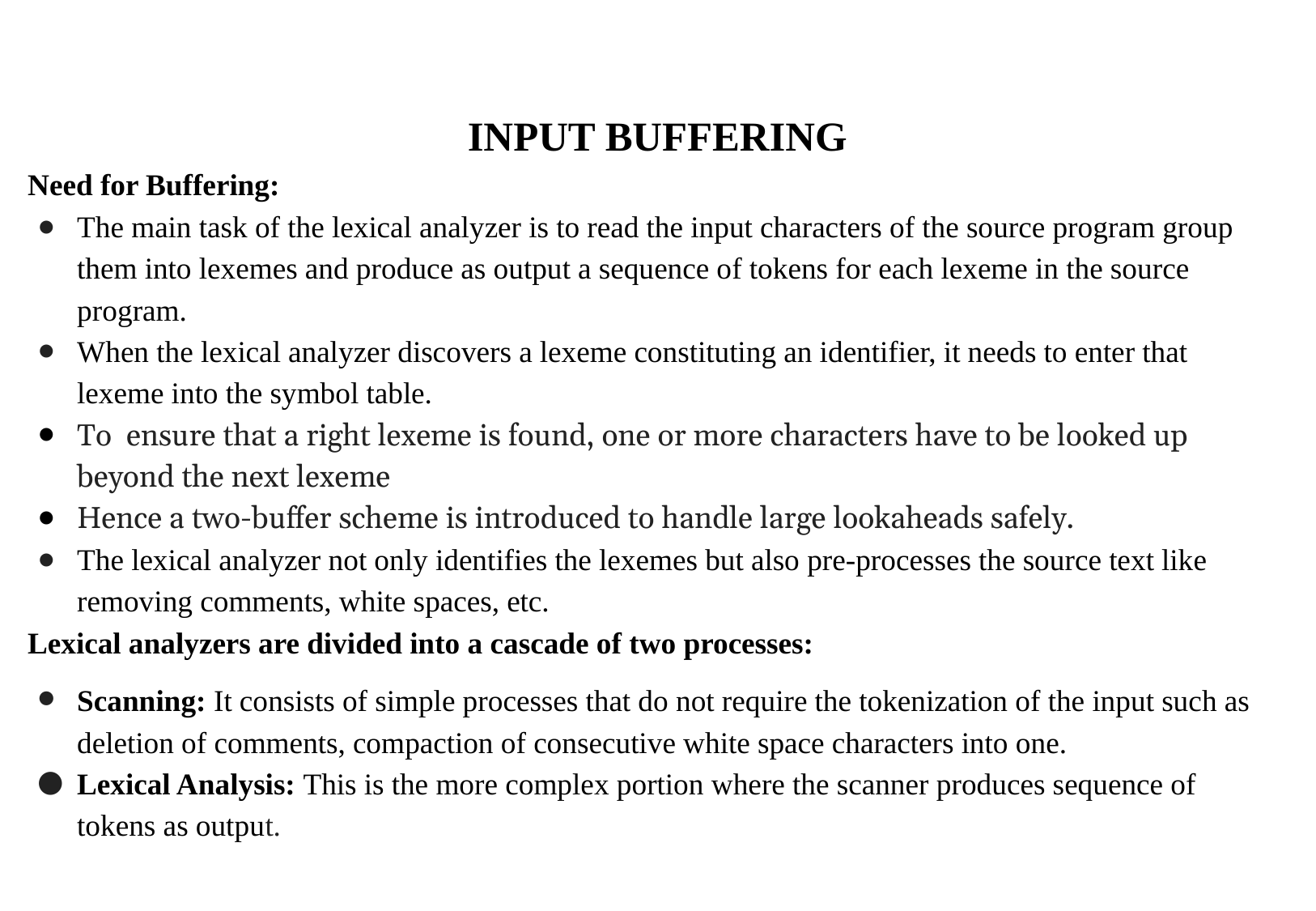

# INPUT BUFFERING
Need for Buffering:
The main task of the lexical analyzer is to read the input characters of the source program group them into lexemes and produce as output a sequence of tokens for each lexeme in the source program.
When the lexical analyzer discovers a lexeme constituting an identifier, it needs to enter that lexeme into the symbol table.
To  ensure that a right lexeme is found, one or more characters have to be looked up beyond the next lexeme
Hence a two-buffer scheme is introduced to handle large lookaheads safely.
The lexical analyzer not only identifies the lexemes but also pre-processes the source text like removing comments, white spaces, etc.
Lexical analyzers are divided into a cascade of two processes:
Scanning: It consists of simple processes that do not require the tokenization of the input such as deletion of comments, compaction of consecutive white space characters into one.
Lexical Analysis: This is the more complex portion where the scanner produces sequence of tokens as output.